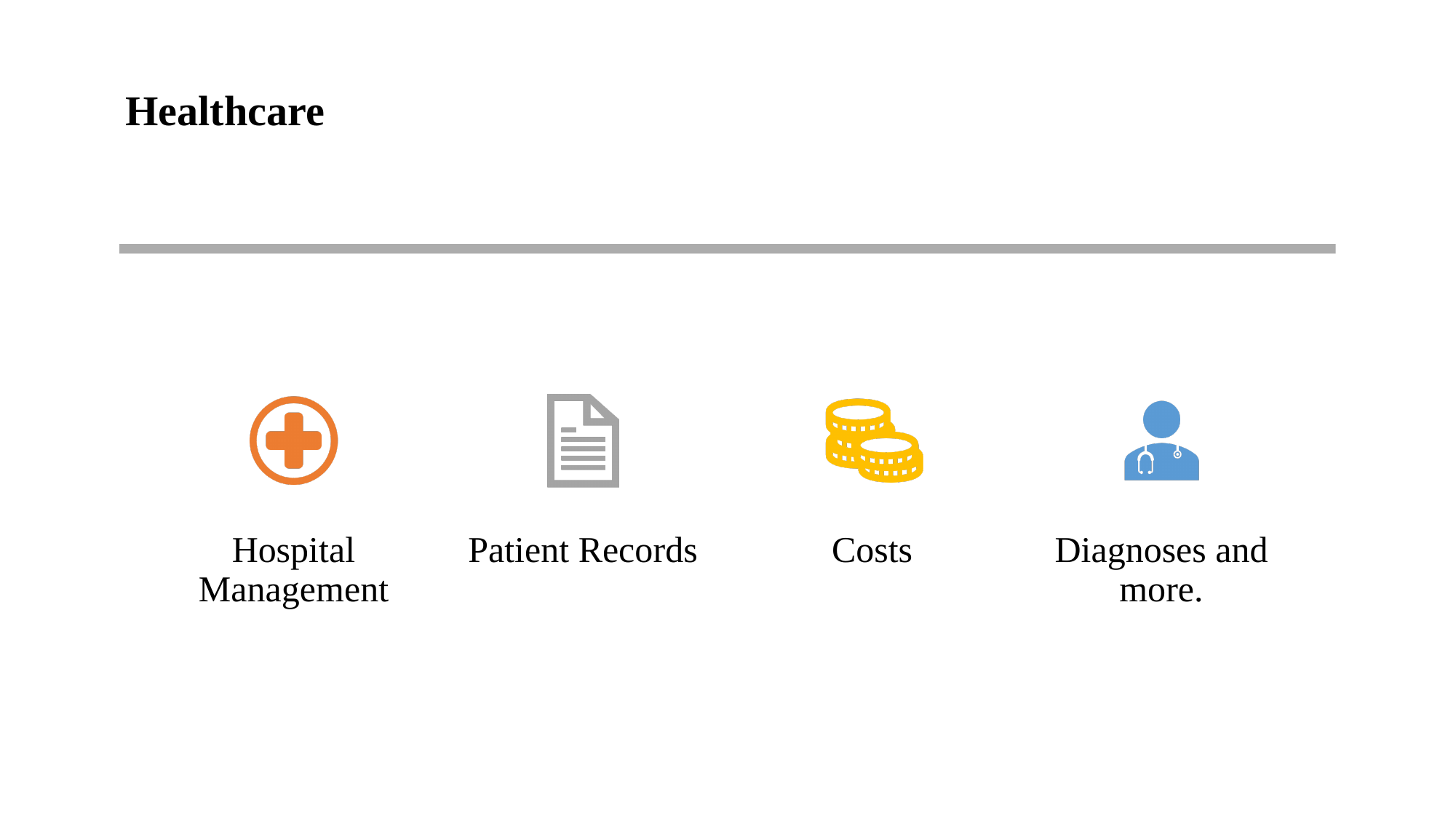

# Healthcare

Hospital Management
Patient Records
Costs
Diagnoses and more.